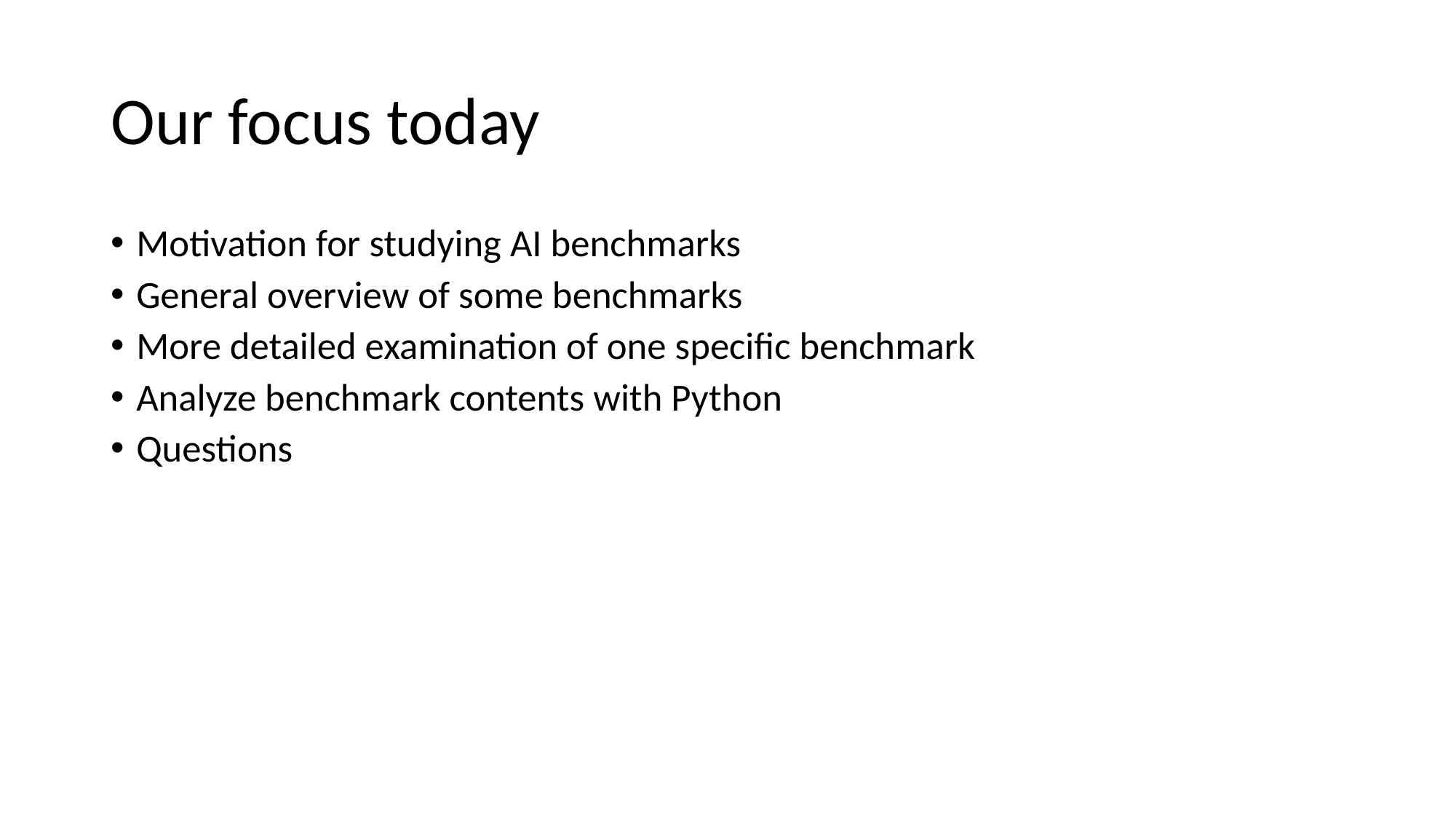

# Our focus today
Motivation for studying AI benchmarks
General overview of some benchmarks
More detailed examination of one specific benchmark
Analyze benchmark contents with Python
Questions